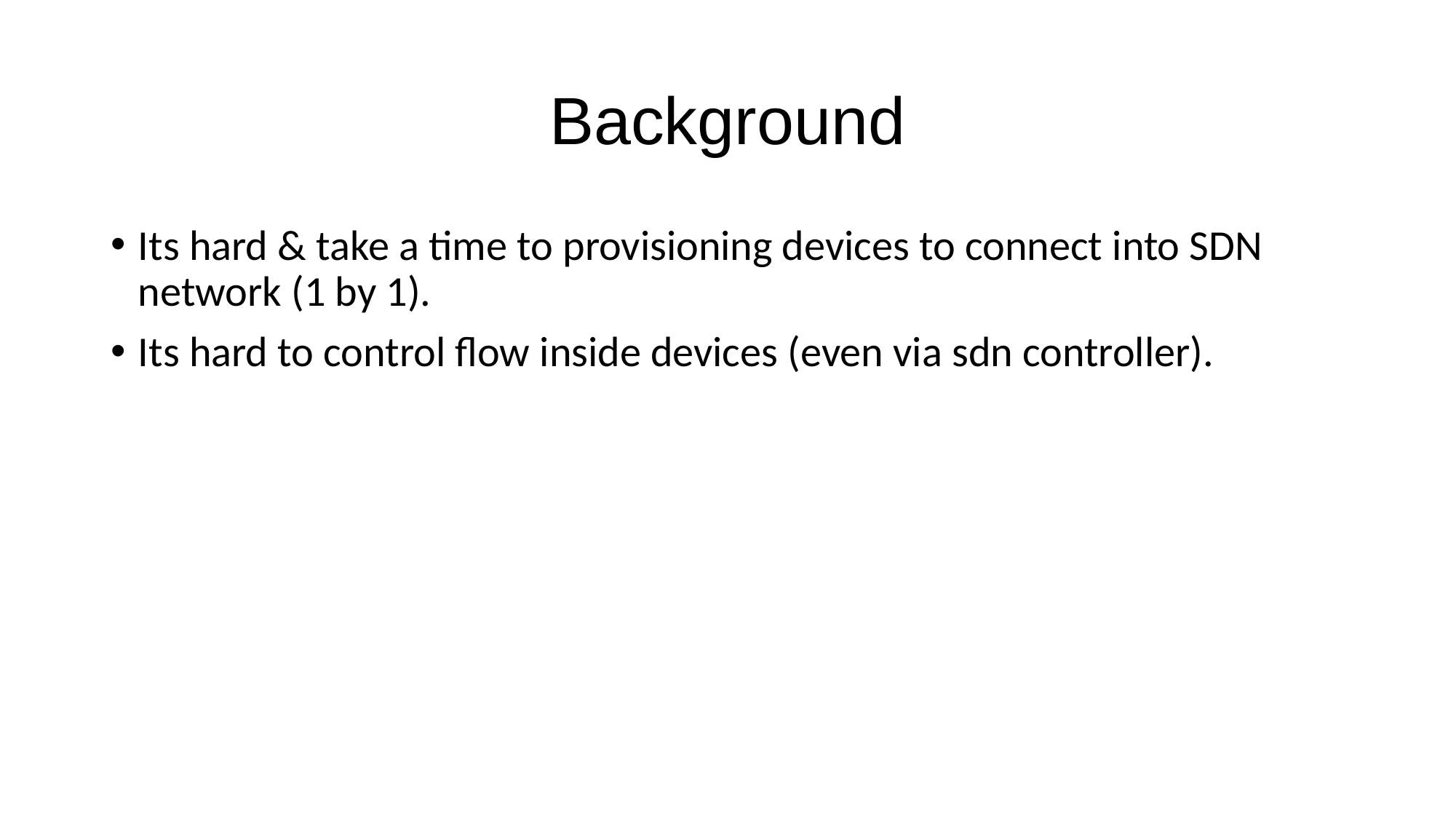

# Background
Its hard & take a time to provisioning devices to connect into SDN network (1 by 1).
Its hard to control flow inside devices (even via sdn controller).